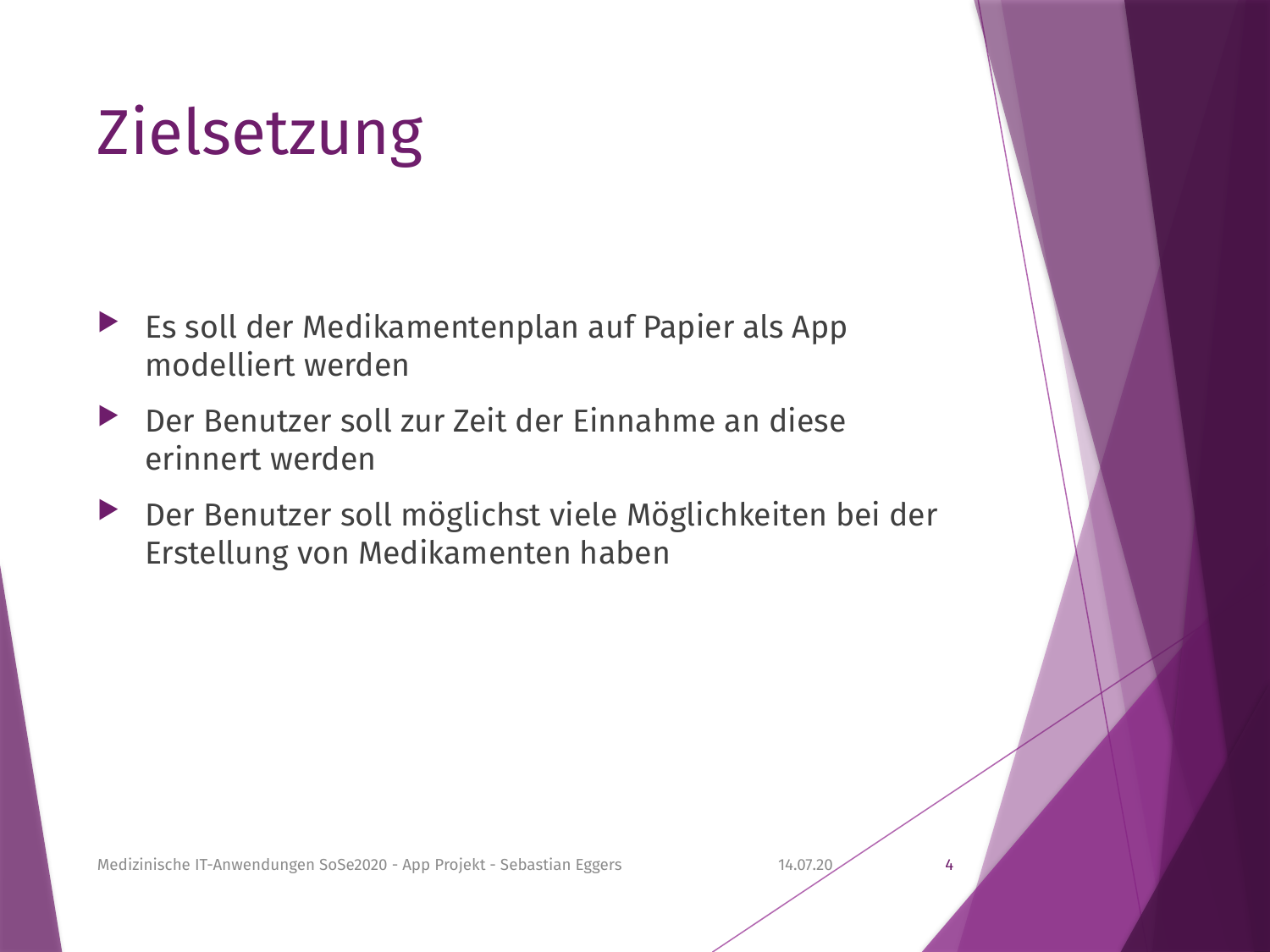

# Zielsetzung
Es soll der Medikamentenplan auf Papier als App modelliert werden
Der Benutzer soll zur Zeit der Einnahme an diese erinnert werden
Der Benutzer soll möglichst viele Möglichkeiten bei der Erstellung von Medikamenten haben
Medizinische IT-Anwendungen SoSe2020 - App Projekt - Sebastian Eggers
14.07.20
4